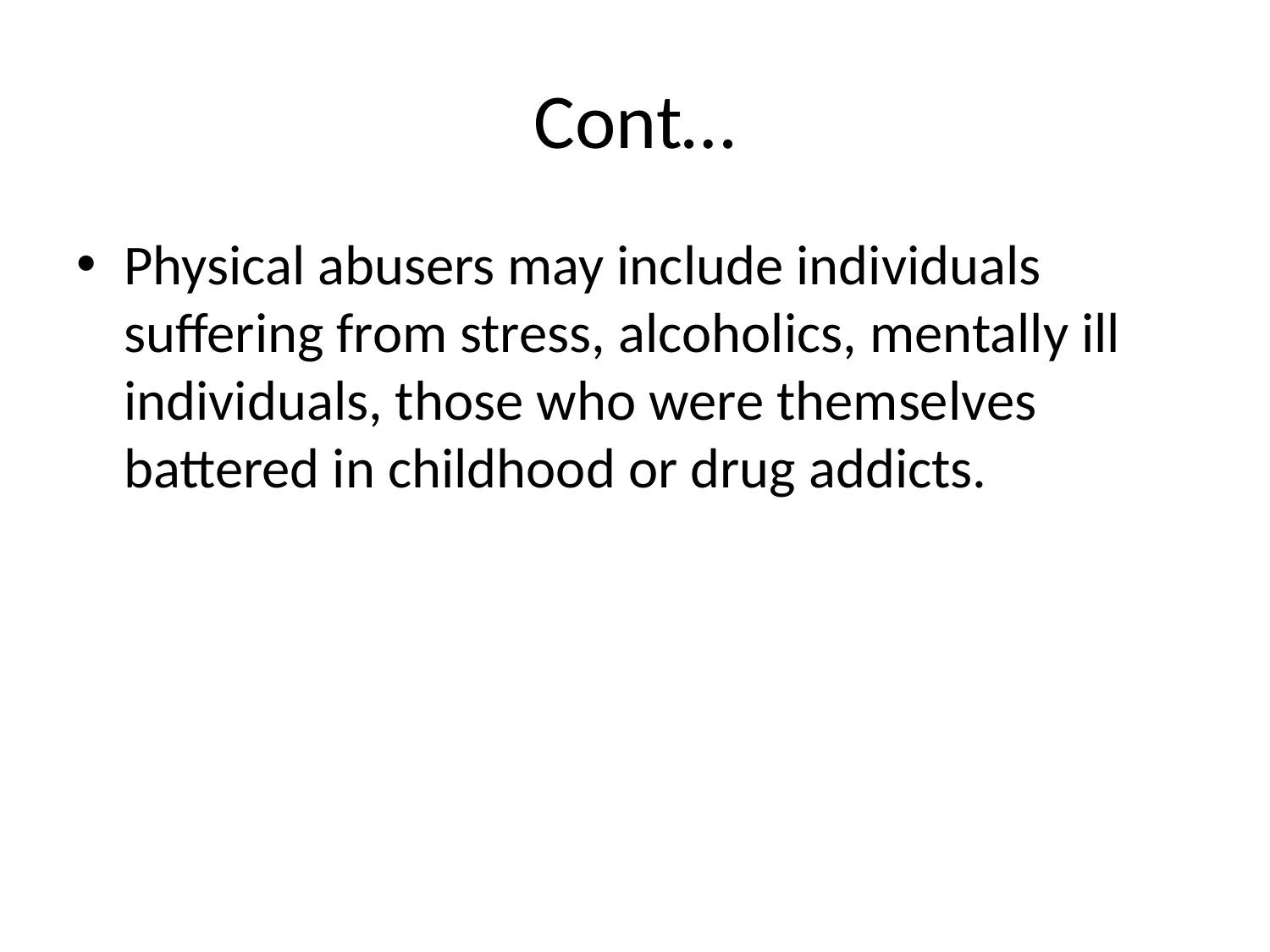

# Cont…
Physical abusers may include individuals suffering from stress, alcoholics, mentally ill individuals, those who were themselves battered in childhood or drug addicts.